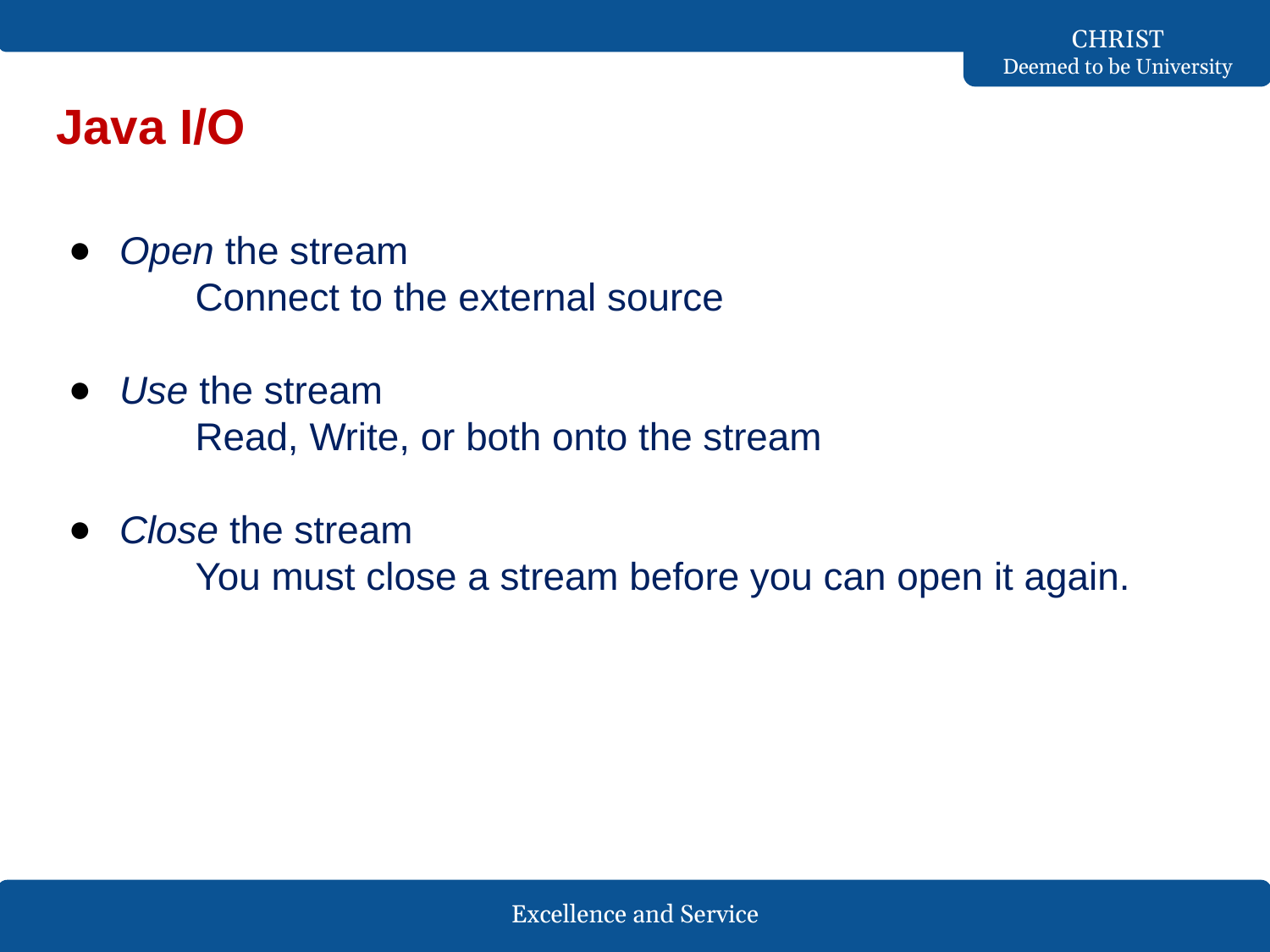

# Java I/O
Open the stream
	Connect to the external source

Use the stream
	Read, Write, or both onto the stream

Close the stream
	You must close a stream before you can open it again.